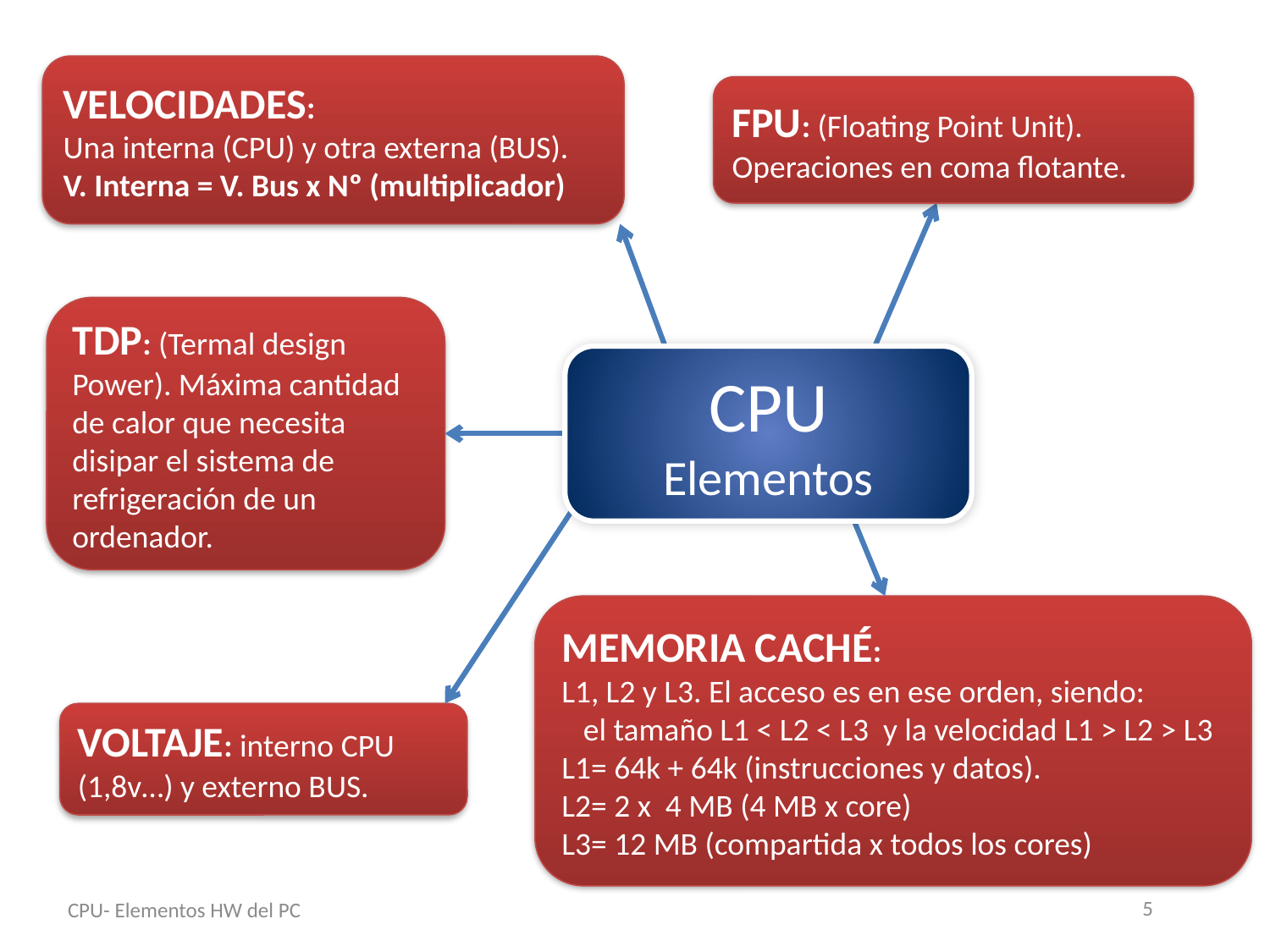

VELOCIDADES:
Una interna (CPU) y otra externa (BUS).
V. Interna = V. Bus x Nº (multiplicador)
FPU: (Floating Point Unit). Operaciones en coma flotante.
TDP: (Termal design Power). Máxima cantidad de calor que necesita disipar el sistema de refrigeración de un ordenador.
CPU
Elementos
MEMORIA CACHÉ:
L1, L2 y L3. El acceso es en ese orden, siendo:
   el tamaño L1 < L2 < L3  y la velocidad L1 > L2 > L3
L1= 64k + 64k (instrucciones y datos).
L2= 2 x  4 MB (4 MB x core)
L3= 12 MB (compartida x todos los cores)
VOLTAJE: interno CPU (1,8v…) y externo BUS.
5
CPU- Elementos HW del PC